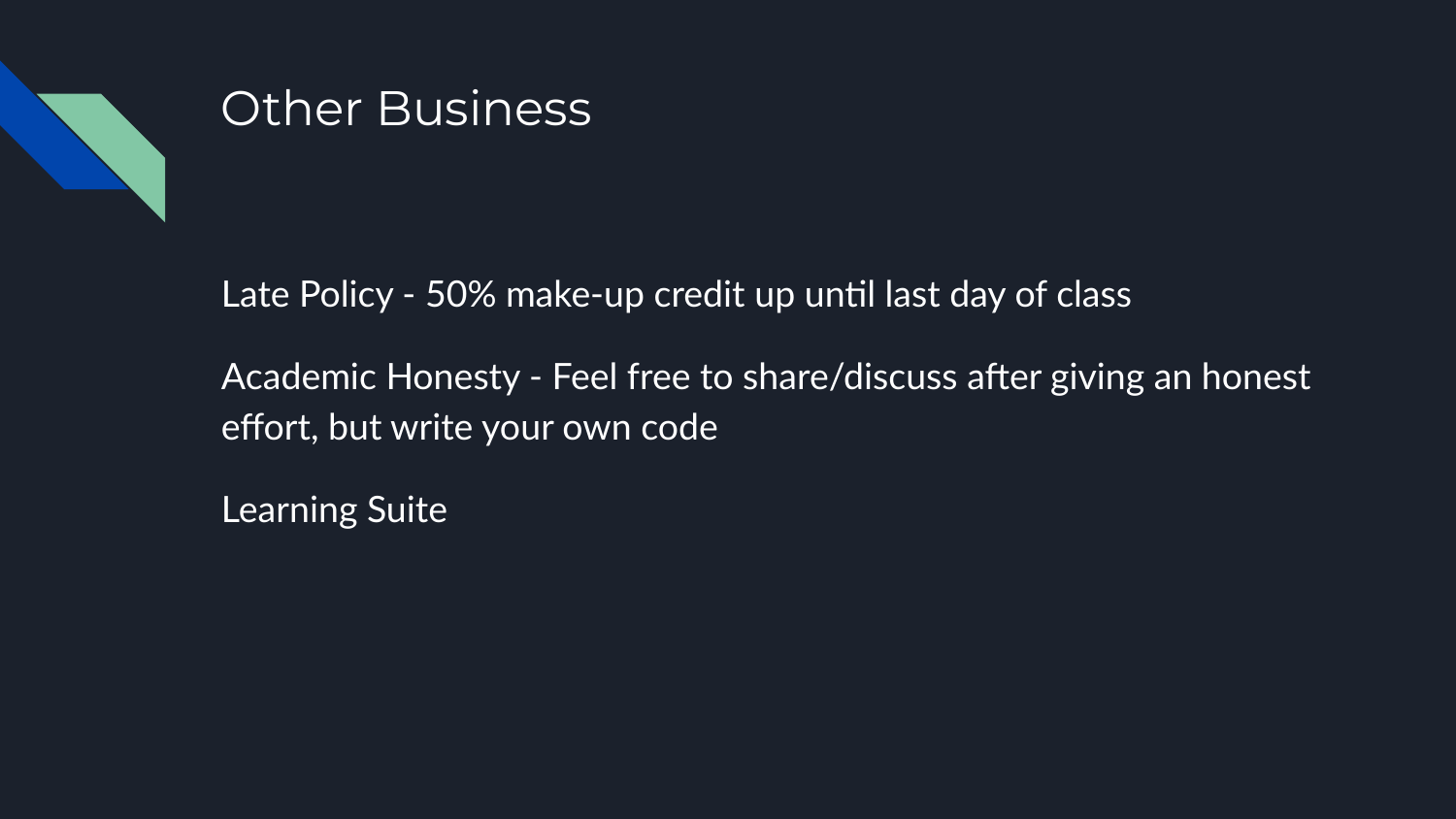

# Other Business
Late Policy - 50% make-up credit up until last day of class
Academic Honesty - Feel free to share/discuss after giving an honest effort, but write your own code
Learning Suite